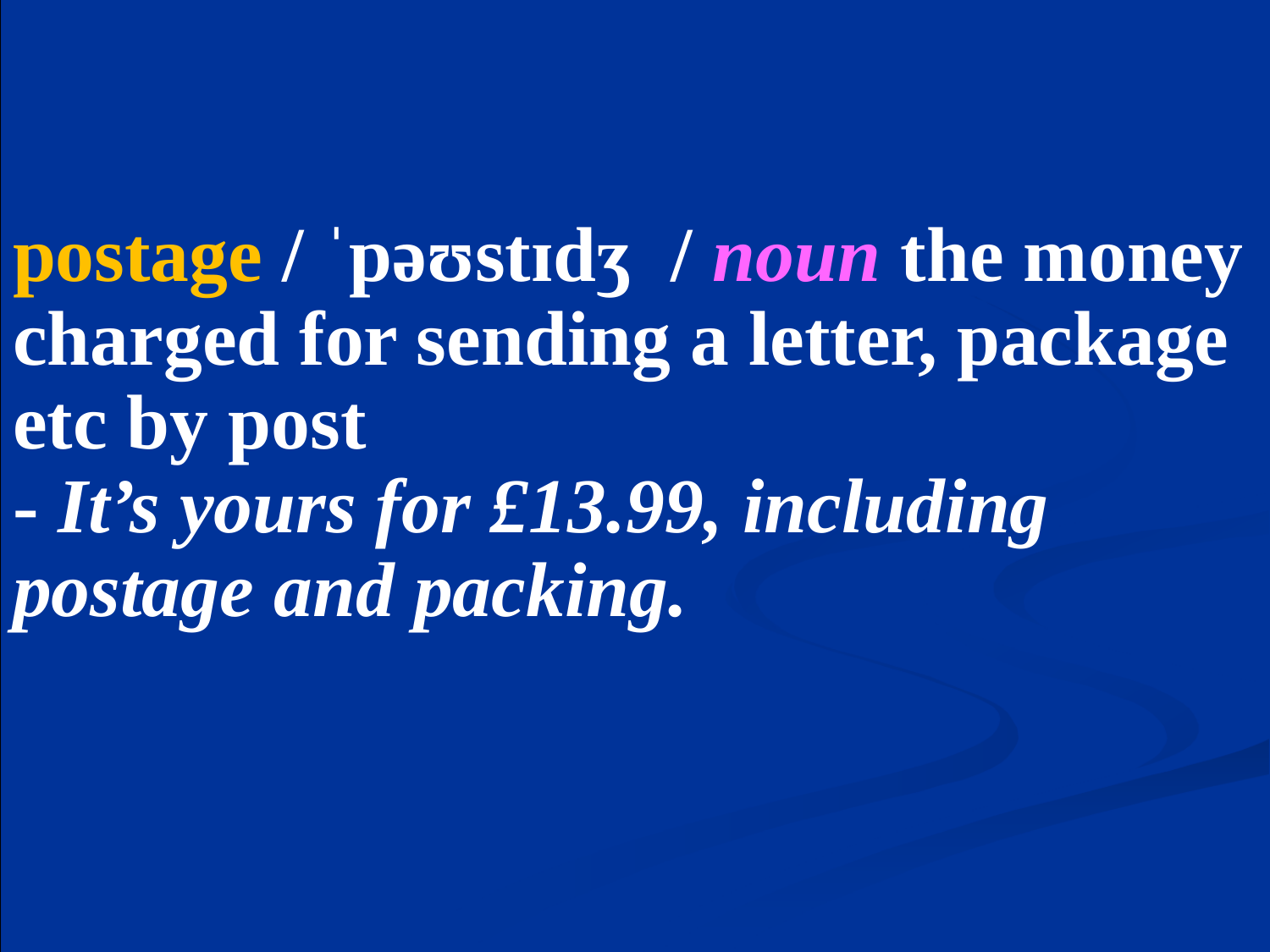

# postage / ˈpəʊstɪdʒ  / noun the money charged for sending a letter, package etc by post - It’s yours for £13.99, including postage and packing.